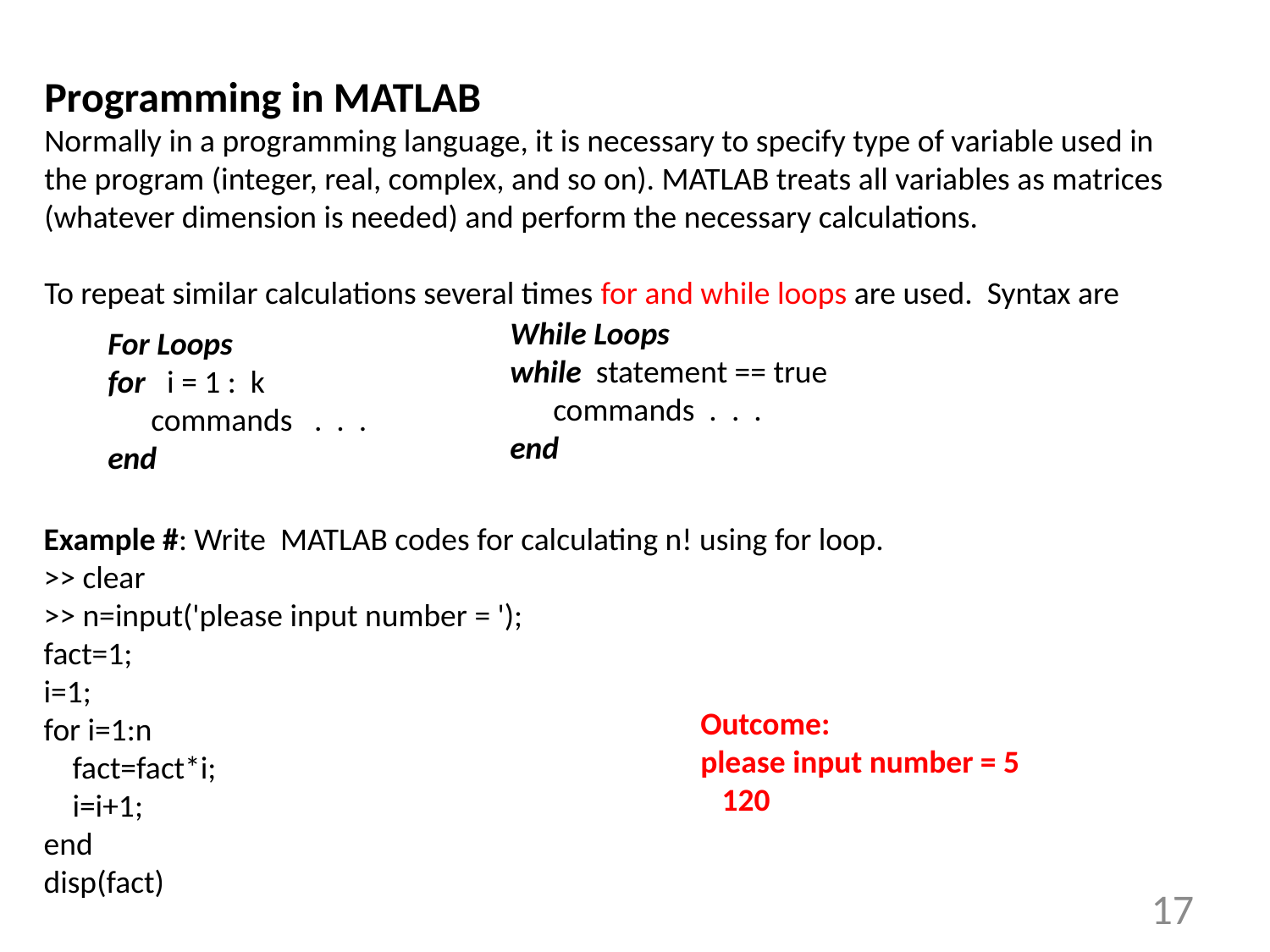

Programming in MATLAB
Normally in a programming language, it is necessary to specify type of variable used in the program (integer, real, complex, and so on). MATLAB treats all variables as matrices (whatever dimension is needed) and perform the necessary calculations.

To repeat similar calculations several times for and while loops are used.  Syntax are
While Loops
while  statement == true
      commands  .  .  .
end
For Loops
for   i = 1 :  k
      commands   .  .  .
end
Example #: Write  MATLAB codes for calculating n! using for loop.
>> clear
>> n=input('please input number = ');
fact=1;
i=1;
for i=1:n
    fact=fact*i;
    i=i+1;
end
disp(fact)
Outcome:
please input number = 5
   120
17